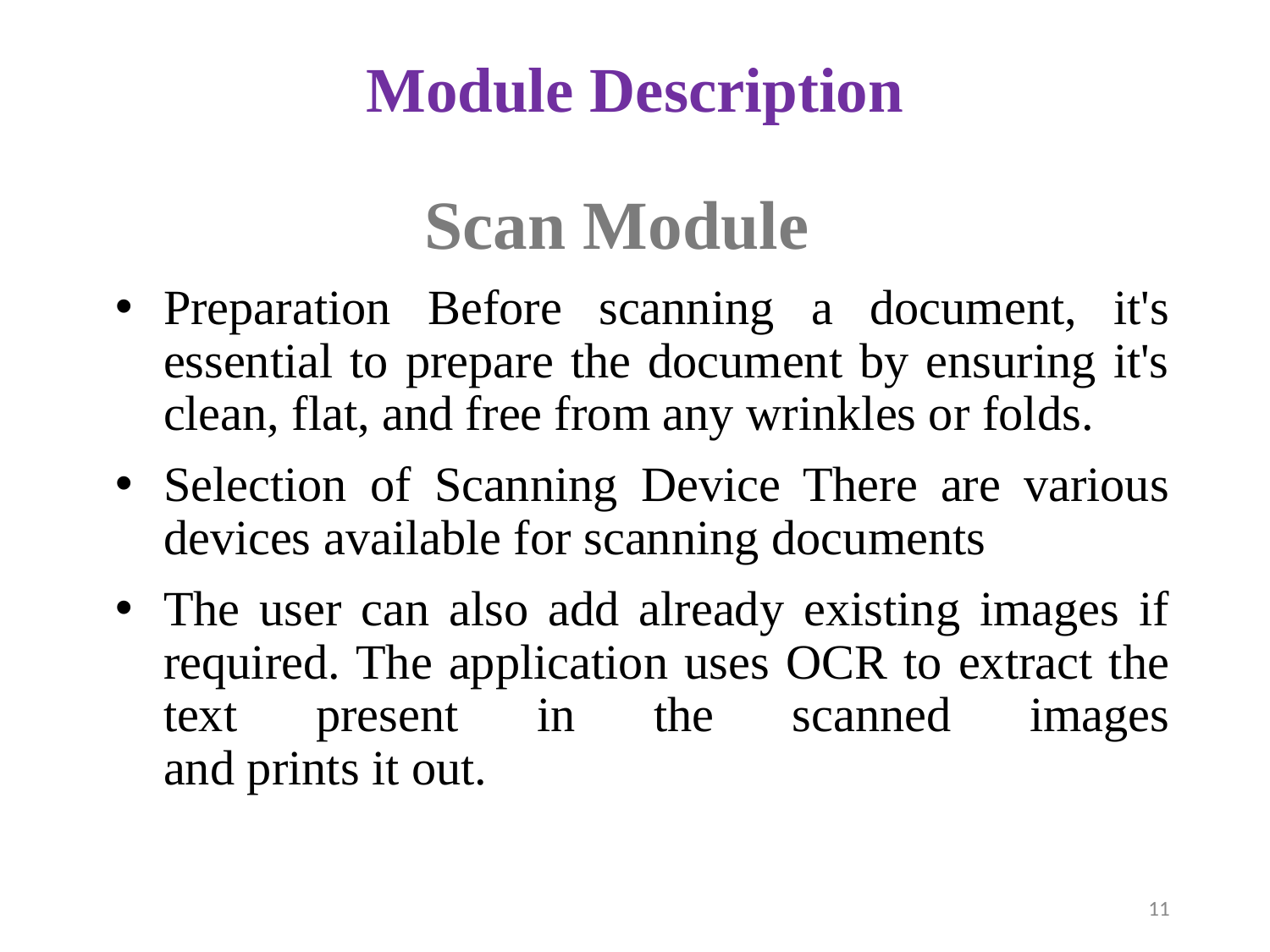

# Module Description
                  Scan Module
Preparation Before scanning a document, it's essential to prepare the document by ensuring it's clean, flat, and free from any wrinkles or folds.
Selection of Scanning Device There are various devices available for scanning documents
The user can also add already existing images if required. The application uses OCR to extract the text present in the scanned images and prints it out.
11